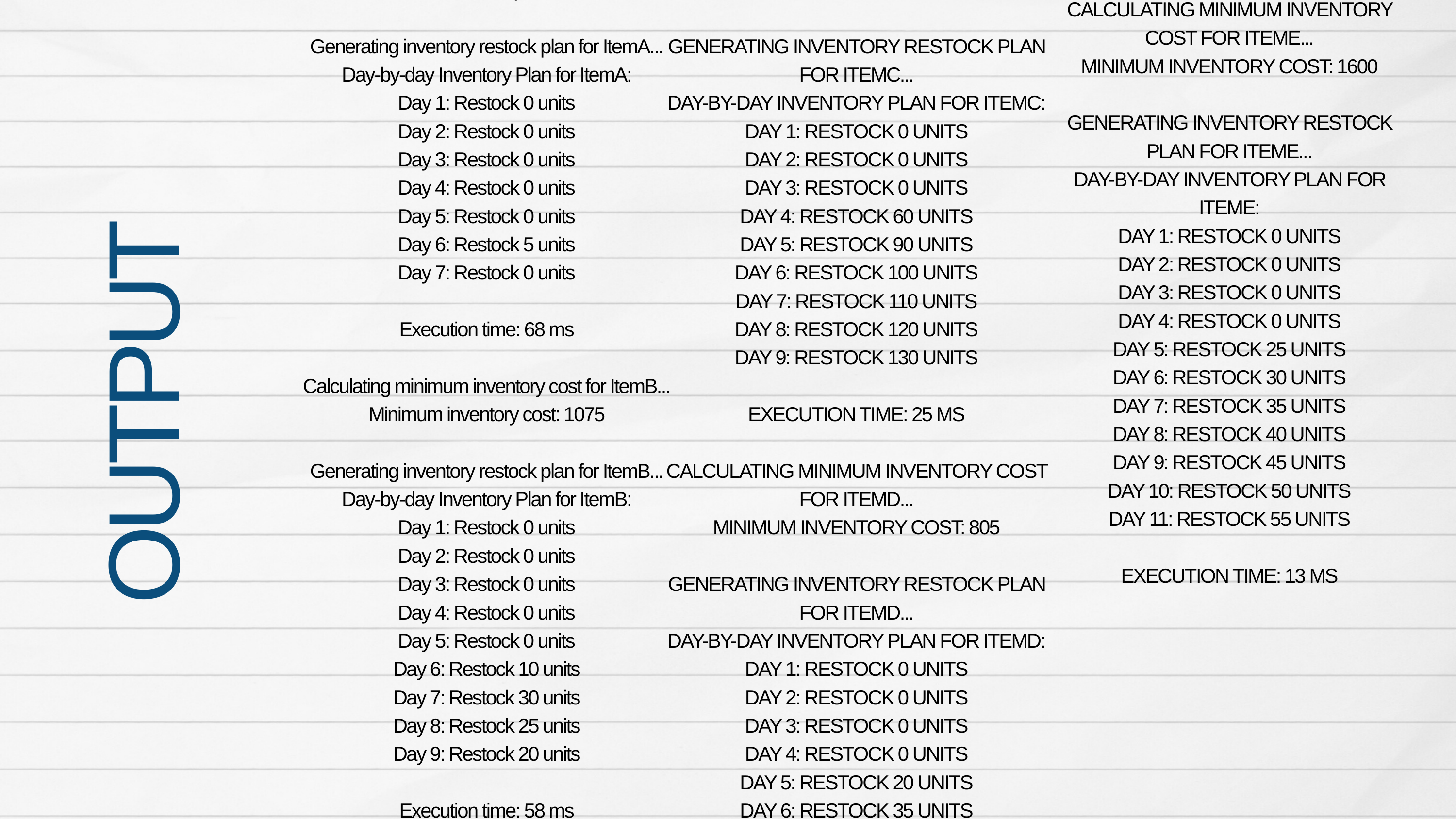

CALCULATING MINIMUM INVENTORY COST FOR ITEMA...
Minimum inventory cost: 365

Generating inventory restock plan for ItemA...
Day-by-day Inventory Plan for ItemA:
Day 1: Restock 0 units
Day 2: Restock 0 units
Day 3: Restock 0 units
Day 4: Restock 0 units
Day 5: Restock 0 units
Day 6: Restock 5 units
Day 7: Restock 0 units

Execution time: 68 ms

Calculating minimum inventory cost for ItemB...
Minimum inventory cost: 1075

Generating inventory restock plan for ItemB...
Day-by-day Inventory Plan for ItemB:
Day 1: Restock 0 units
Day 2: Restock 0 units
Day 3: Restock 0 units
Day 4: Restock 0 units
Day 5: Restock 0 units
Day 6: Restock 10 units
Day 7: Restock 30 units
Day 8: Restock 25 units
Day 9: Restock 20 units

Execution time: 58 ms

CALCULATING MINIMUM INVENTORY COST FOR ITEMC...
MINIMUM INVENTORY COST: 3570

GENERATING INVENTORY RESTOCK PLAN FOR ITEMC...
DAY-BY-DAY INVENTORY PLAN FOR ITEMC:
DAY 1: RESTOCK 0 UNITS
DAY 2: RESTOCK 0 UNITS
DAY 3: RESTOCK 0 UNITS
DAY 4: RESTOCK 60 UNITS
DAY 5: RESTOCK 90 UNITS
DAY 6: RESTOCK 100 UNITS
DAY 7: RESTOCK 110 UNITS
DAY 8: RESTOCK 120 UNITS
DAY 9: RESTOCK 130 UNITS

EXECUTION TIME: 25 MS

CALCULATING MINIMUM INVENTORY COST FOR ITEMD...
MINIMUM INVENTORY COST: 805

GENERATING INVENTORY RESTOCK PLAN FOR ITEMD...
DAY-BY-DAY INVENTORY PLAN FOR ITEMD:
DAY 1: RESTOCK 0 UNITS
DAY 2: RESTOCK 0 UNITS
DAY 3: RESTOCK 0 UNITS
DAY 4: RESTOCK 0 UNITS
DAY 5: RESTOCK 20 UNITS
DAY 6: RESTOCK 35 UNITS
DAY 7: RESTOCK 40 UNITS

EXECUTION TIME: 16 MS

CALCULATING MINIMUM INVENTORY COST FOR ITEME...
MINIMUM INVENTORY COST: 1600

GENERATING INVENTORY RESTOCK PLAN FOR ITEME...
DAY-BY-DAY INVENTORY PLAN FOR ITEME:
DAY 1: RESTOCK 0 UNITS
DAY 2: RESTOCK 0 UNITS
DAY 3: RESTOCK 0 UNITS
DAY 4: RESTOCK 0 UNITS
DAY 5: RESTOCK 25 UNITS
DAY 6: RESTOCK 30 UNITS
DAY 7: RESTOCK 35 UNITS
DAY 8: RESTOCK 40 UNITS
DAY 9: RESTOCK 45 UNITS
DAY 10: RESTOCK 50 UNITS
DAY 11: RESTOCK 55 UNITS

EXECUTION TIME: 13 MS
OUTPUT